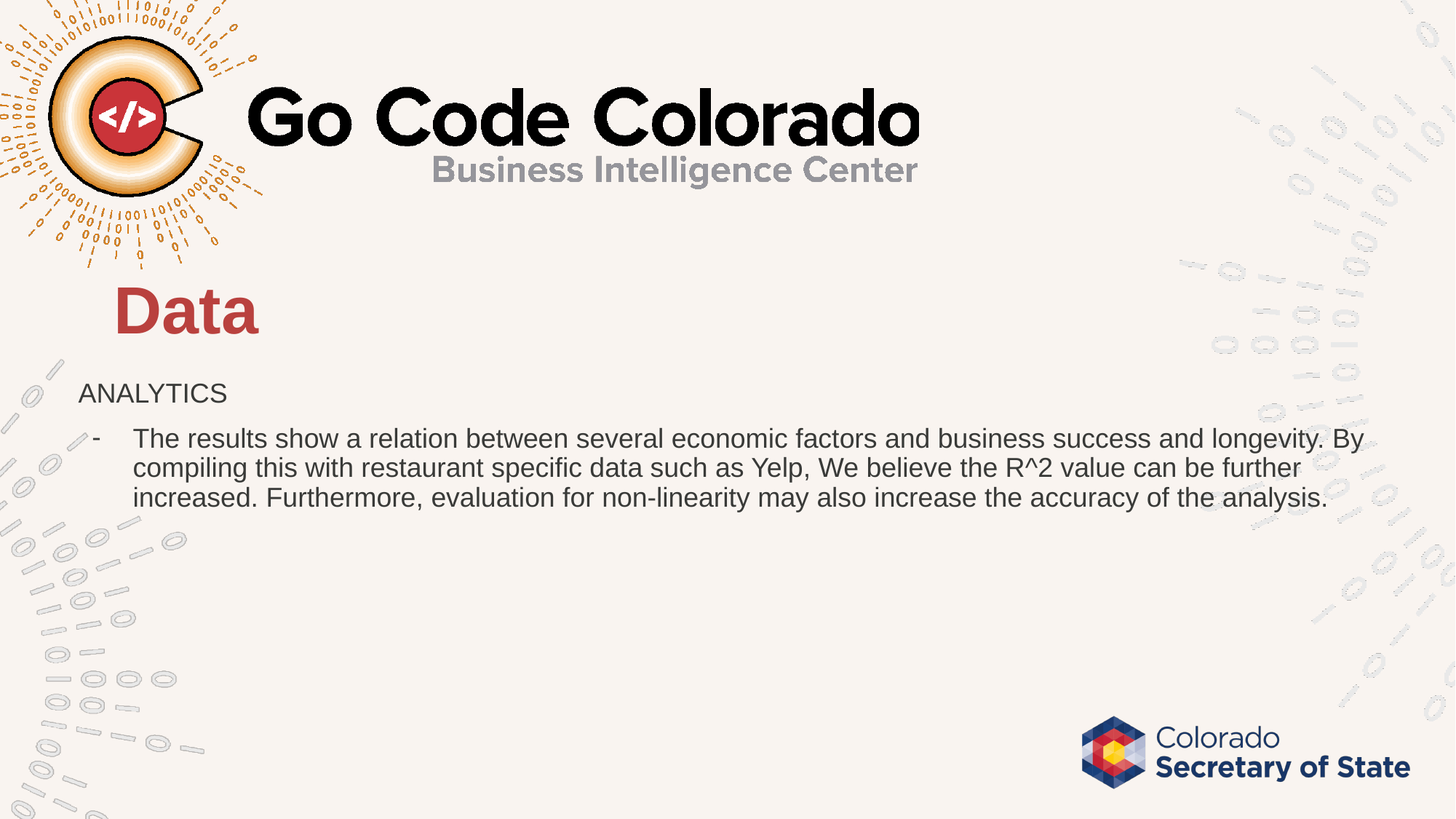

# Data
ANALYTICS
The results show a relation between several economic factors and business success and longevity. By compiling this with restaurant specific data such as Yelp, We believe the R^2 value can be further increased. Furthermore, evaluation for non-linearity may also increase the accuracy of the analysis.